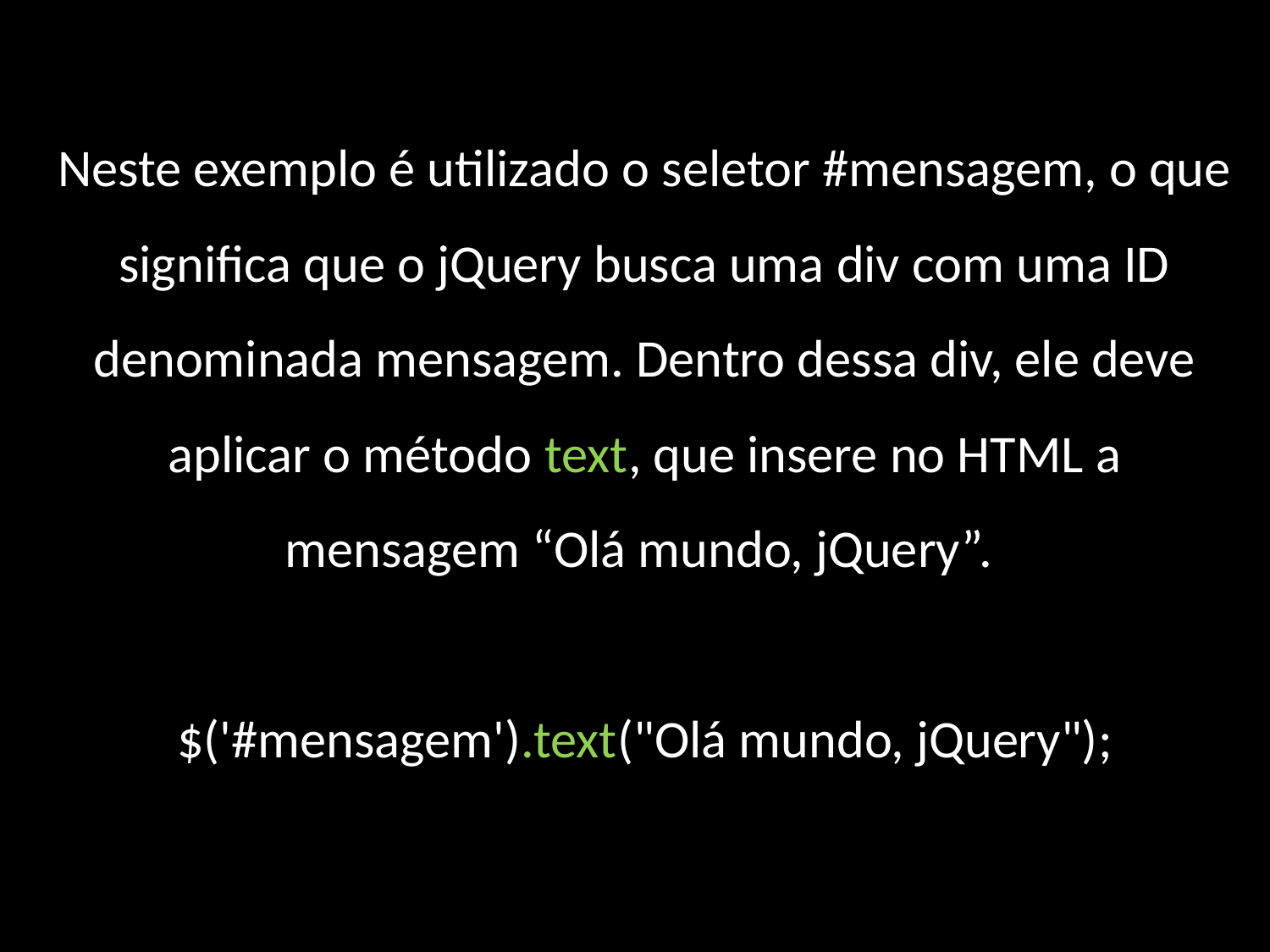

Neste exemplo é utilizado o seletor #mensagem, o que significa que o jQuery busca uma div com uma ID denominada mensagem. Dentro dessa div, ele deve aplicar o método text, que insere no HTML a mensagem “Olá mundo, jQuery”.

$('#mensagem').text("Olá mundo, jQuery");